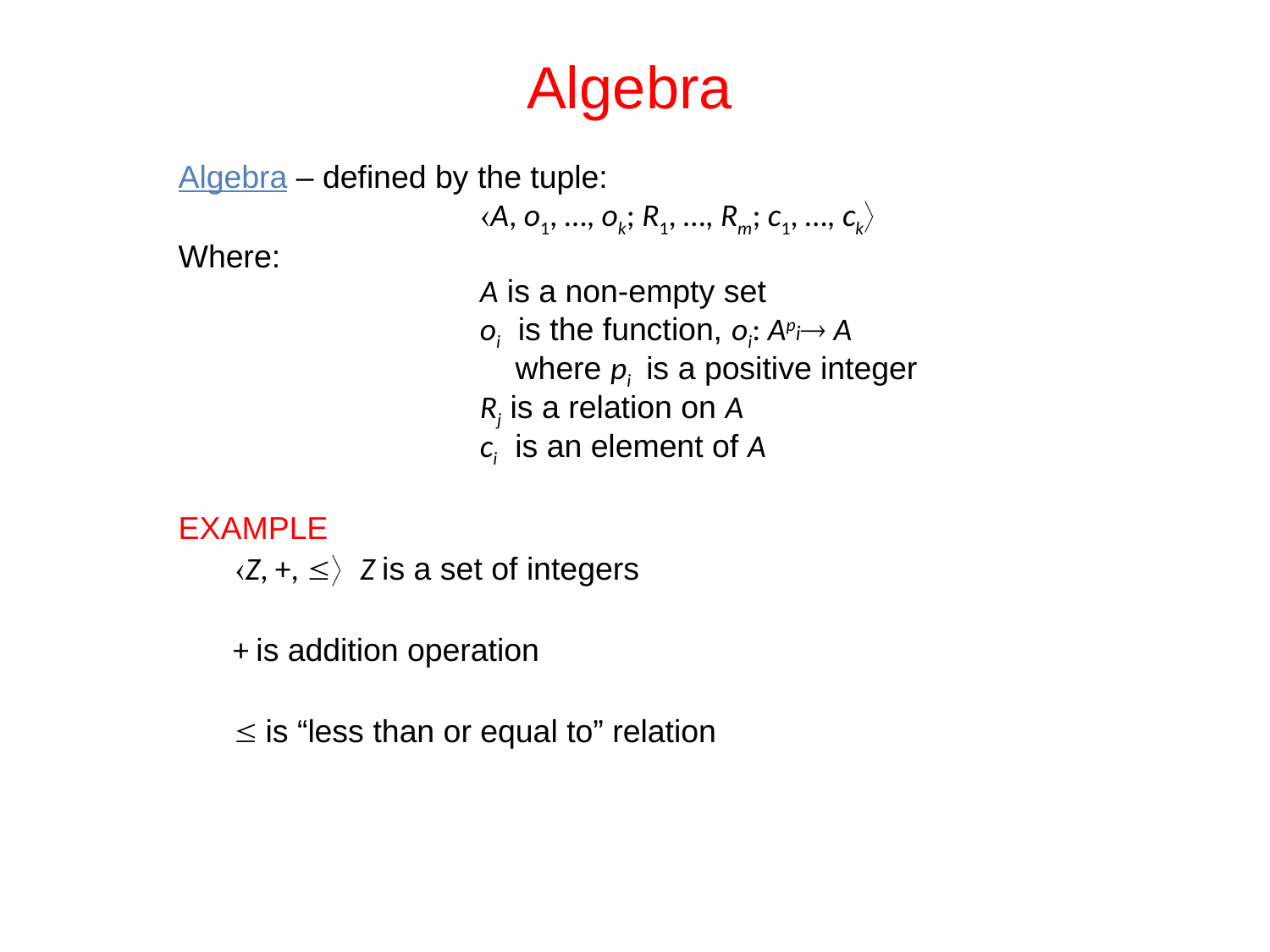

# Algebra
Algebra – defined by the tuple:
		〈A, o1, …, ok; R1, …, Rm; c1, …, ck〉
Where:
		A is a non-empty set
		oi  is the function, oi: Api→ A
		    where pi   is a positive integer
		Rj is a relation on A
		ci  is an element of A

EXAMPLE
	 〈Z, +, ≤〉	 Z is a set of integers

	 + is addition operation

	 ≤ is “less than or equal to” relation